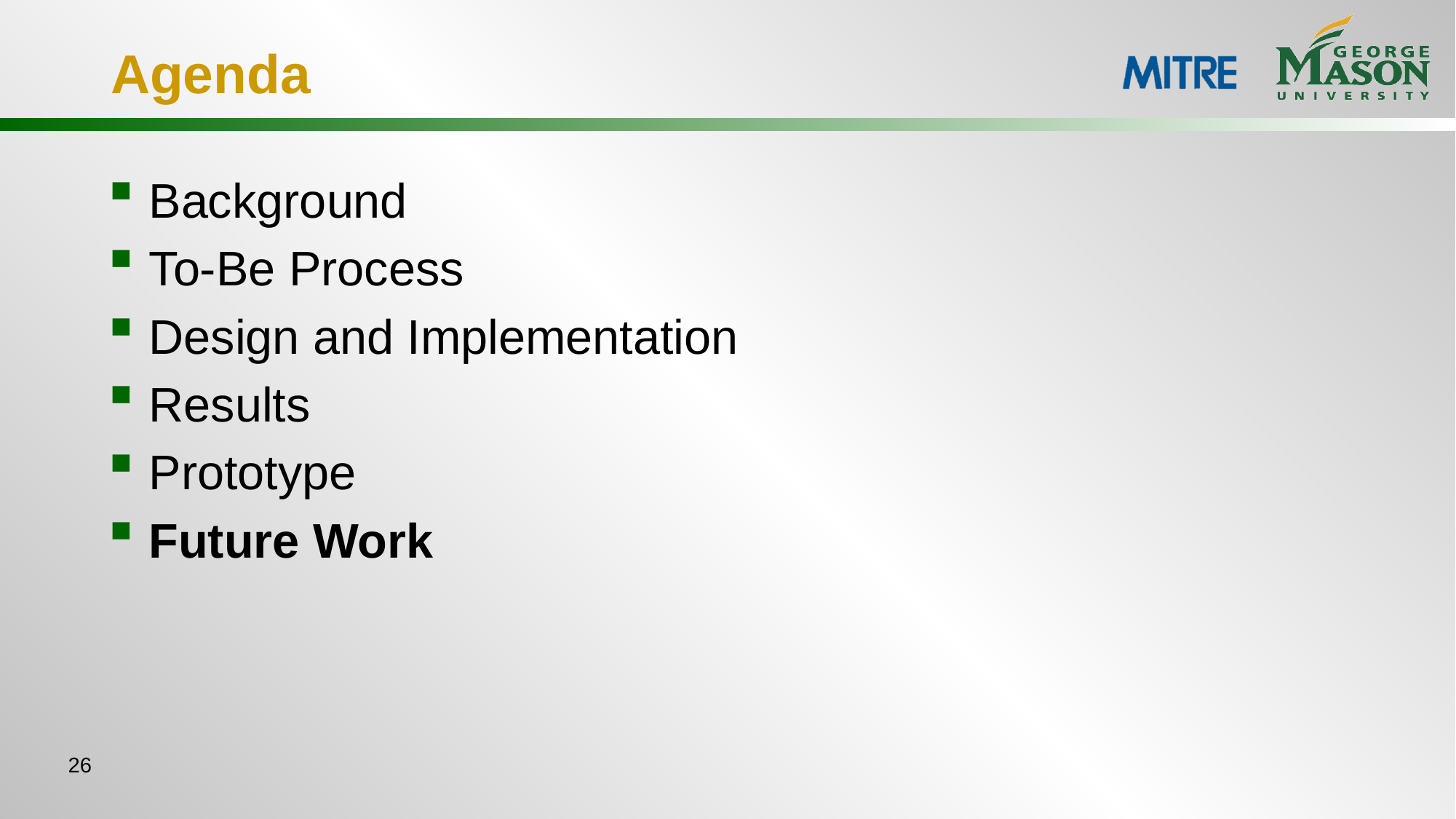

# Agenda
Background
To-Be Process
Design and Implementation
Results
Prototype
Future Work

26